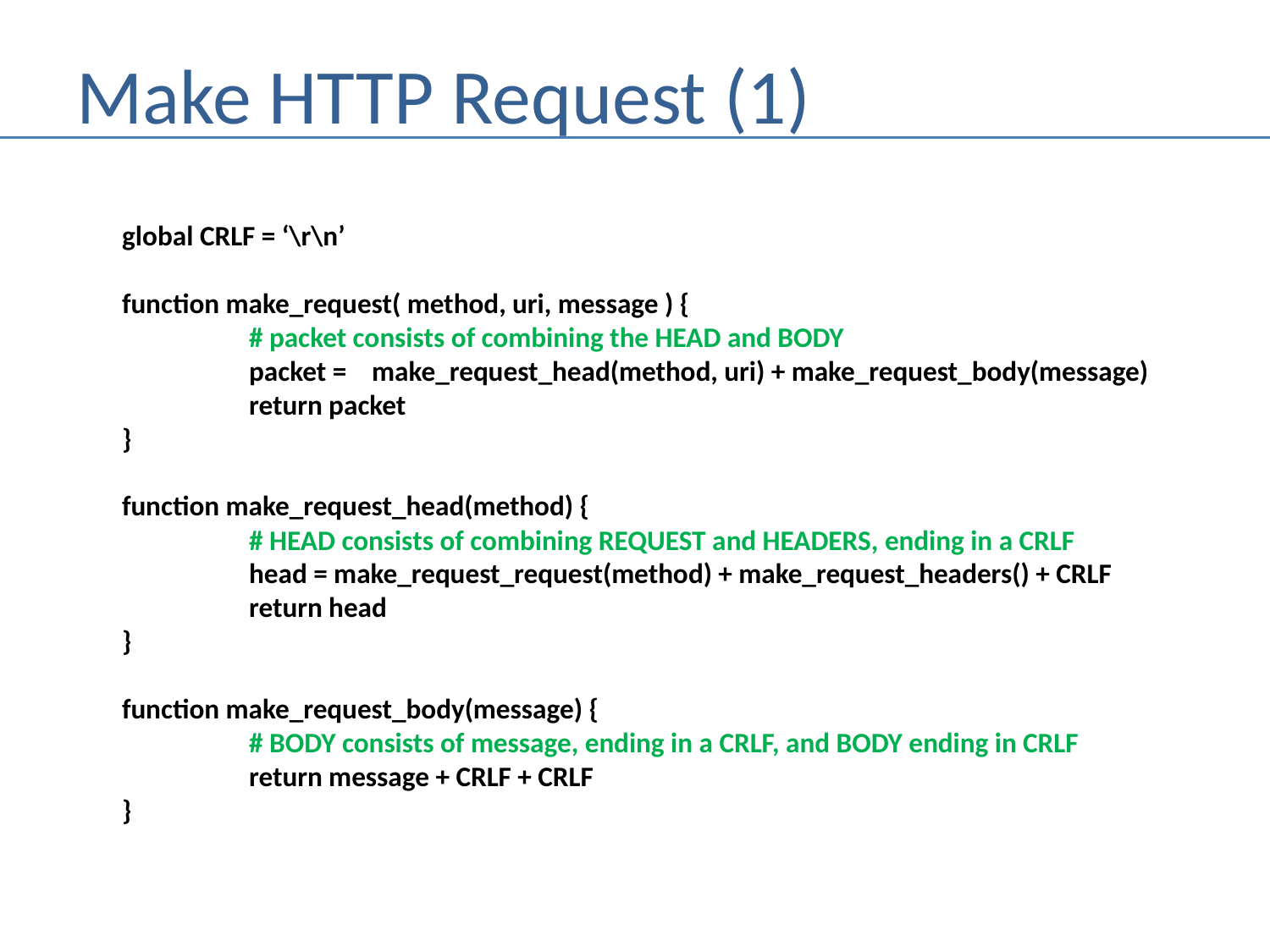

# Make HTTP Request (1)
global CRLF = ‘\r\n’
function make_request( method, uri, message ) {
	# packet consists of combining the HEAD and BODY
	packet =    make_request_head(method, uri) + make_request_body(message)
	return packet
}

function make_request_head(method) {
	# HEAD consists of combining REQUEST and HEADERS, ending in a CRLF
	head = make_request_request(method) + make_request_headers() + CRLF
	return head
}

function make_request_body(message) {
	# BODY consists of message, ending in a CRLF, and BODY ending in CRLF
	return message + CRLF + CRLF
}